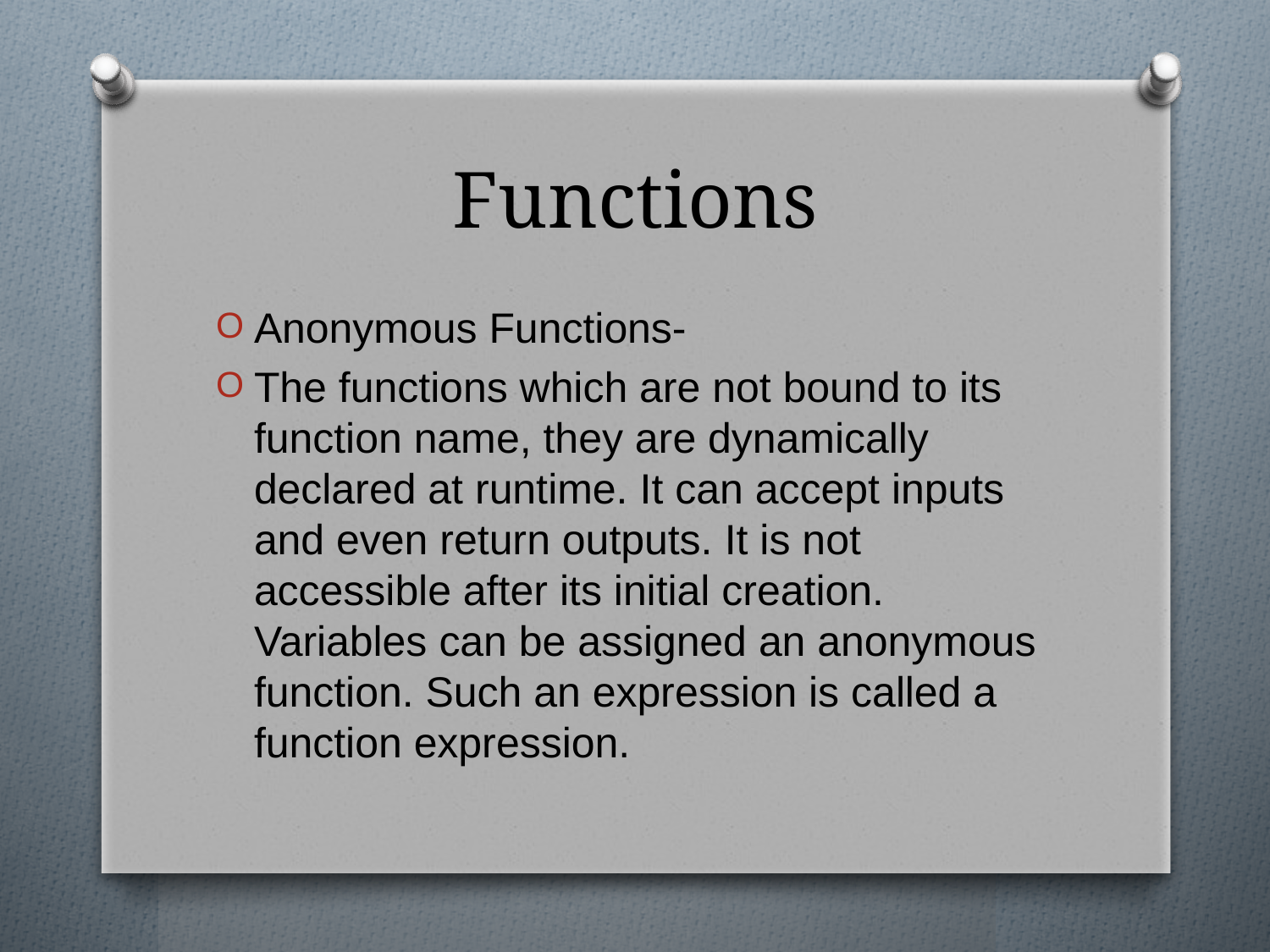

# Functions
Anonymous Functions-
The functions which are not bound to its function name, they are dynamically declared at runtime. It can accept inputs and even return outputs. It is not accessible after its initial creation. Variables can be assigned an anonymous function. Such an expression is called a function expression.